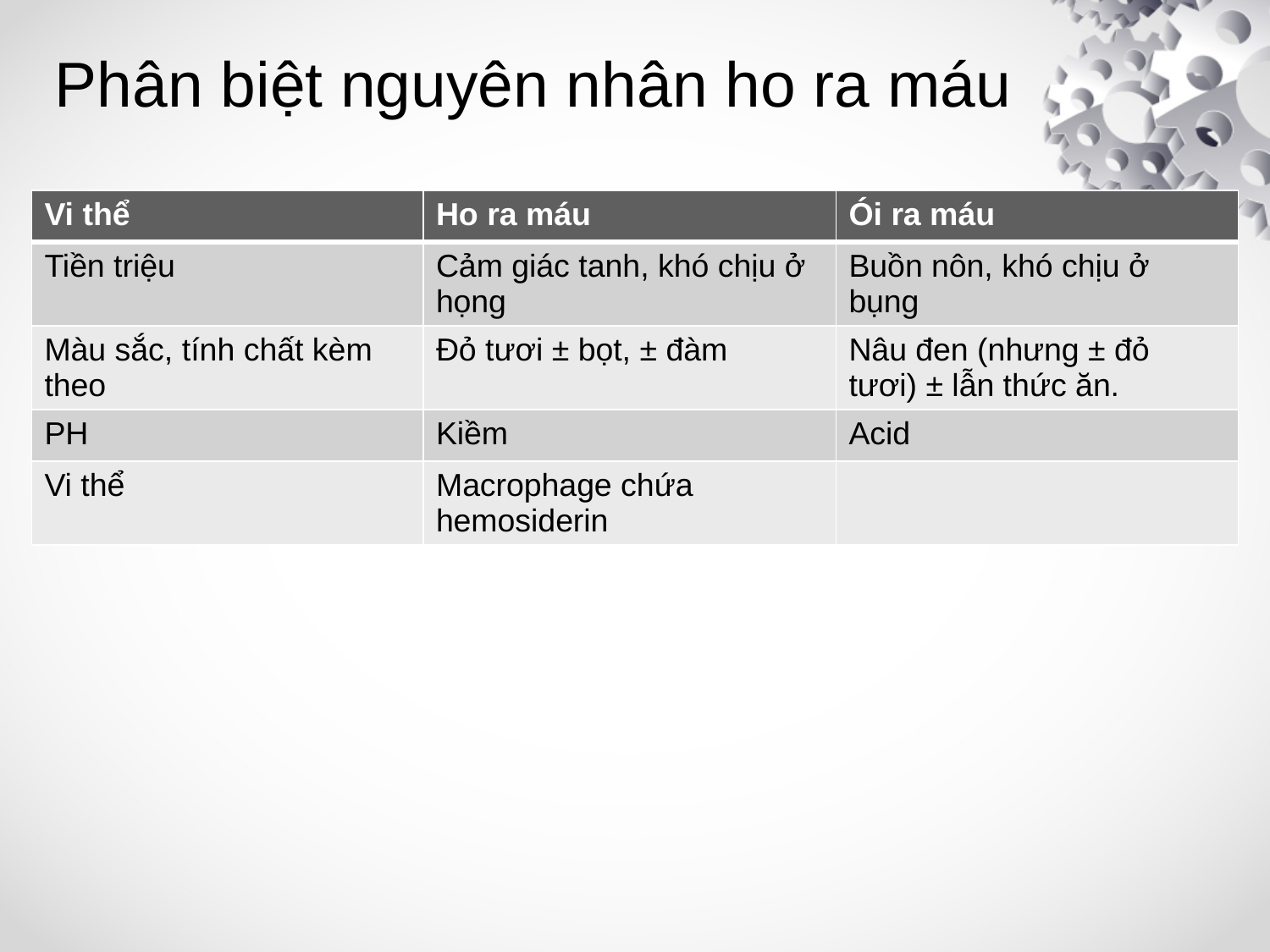

# Phân biệt nguyên nhân ho ra máu
| Vi thể | Ho ra máu | Ói ra máu |
| --- | --- | --- |
| Tiền triệu | Cảm giác tanh, khó chịu ở họng | Buồn nôn, khó chịu ở bụng |
| Màu sắc, tính chất kèm theo | Đỏ tươi ± bọt, ± đàm | Nâu đen (nhưng ± đỏ tươi) ± lẫn thức ăn. |
| PH | Kiềm | Acid |
| Vi thể | Macrophage chứa hemosiderin |  |